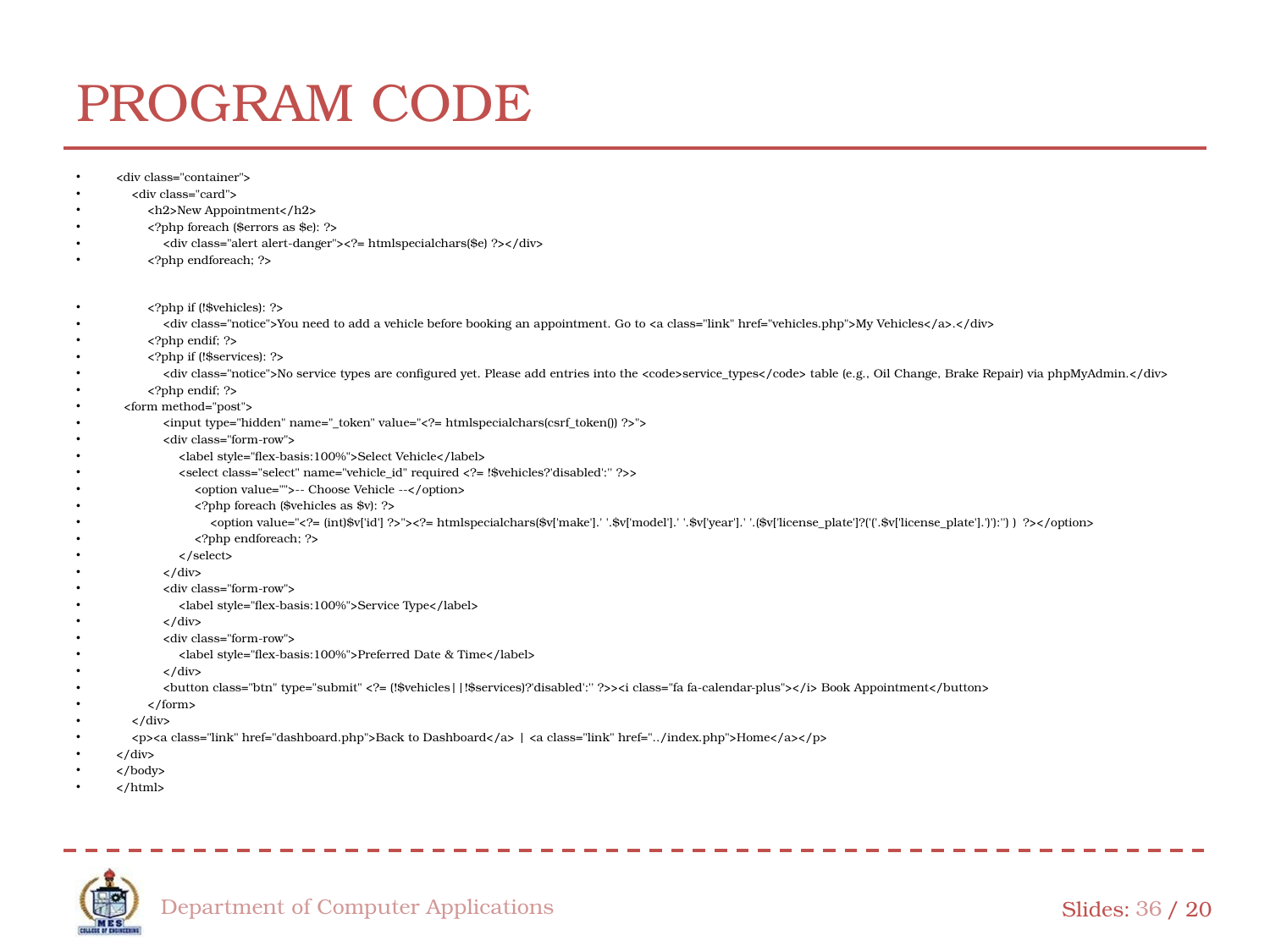

# PROGRAM CODE
<div class="container">
    <div class="card">
        <h2>New Appointment</h2>
        <?php foreach ($errors as $e): ?>
            <div class="alert alert-danger"><?= htmlspecialchars($e) ?></div>
        <?php endforeach; ?>

        <?php if (!$vehicles): ?>
            <div class="notice">You need to add a vehicle before booking an appointment. Go to <a class="link" href="vehicles.php">My Vehicles</a>.</div>
        <?php endif; ?>
        <?php if (!$services): ?>
            <div class="notice">No service types are configured yet. Please add entries into the <code>service_types</code> table (e.g., Oil Change, Brake Repair) via phpMyAdmin.</div>
        <?php endif; ?>
  <form method="post">
            <input type="hidden" name="_token" value="<?= htmlspecialchars(csrf_token()) ?>">
            <div class="form-row">
                <label style="flex-basis:100%">Select Vehicle</label>
                <select class="select" name="vehicle_id" required <?= !$vehicles?'disabled':'' ?>>
                    <option value="">-- Choose Vehicle --</option>
                    <?php foreach ($vehicles as $v): ?>
                        <option value="<?= (int)$v['id'] ?>"><?= htmlspecialchars($v['make'].' '.$v['model'].' '.$v['year'].' '.($v['license_plate']?('('.$v['license_plate'].')'):'') ) 	?></option>
                    <?php endforeach; ?>
                </select>
            </div>
            <div class="form-row">
                <label style="flex-basis:100%">Service Type</label>
            </div>
            <div class="form-row">
                <label style="flex-basis:100%">Preferred Date & Time</label>
            </div>
            <button class="btn" type="submit" <?= (!$vehicles||!$services)?'disabled':'' ?>><i class="fa fa-calendar-plus"></i> Book Appointment</button>
        </form>
    </div>
    <p><a class="link" href="dashboard.php">Back to Dashboard</a> | <a class="link" href="../index.php">Home</a></p>
</div>
</body>
</html>

Department of Computer Applications
36